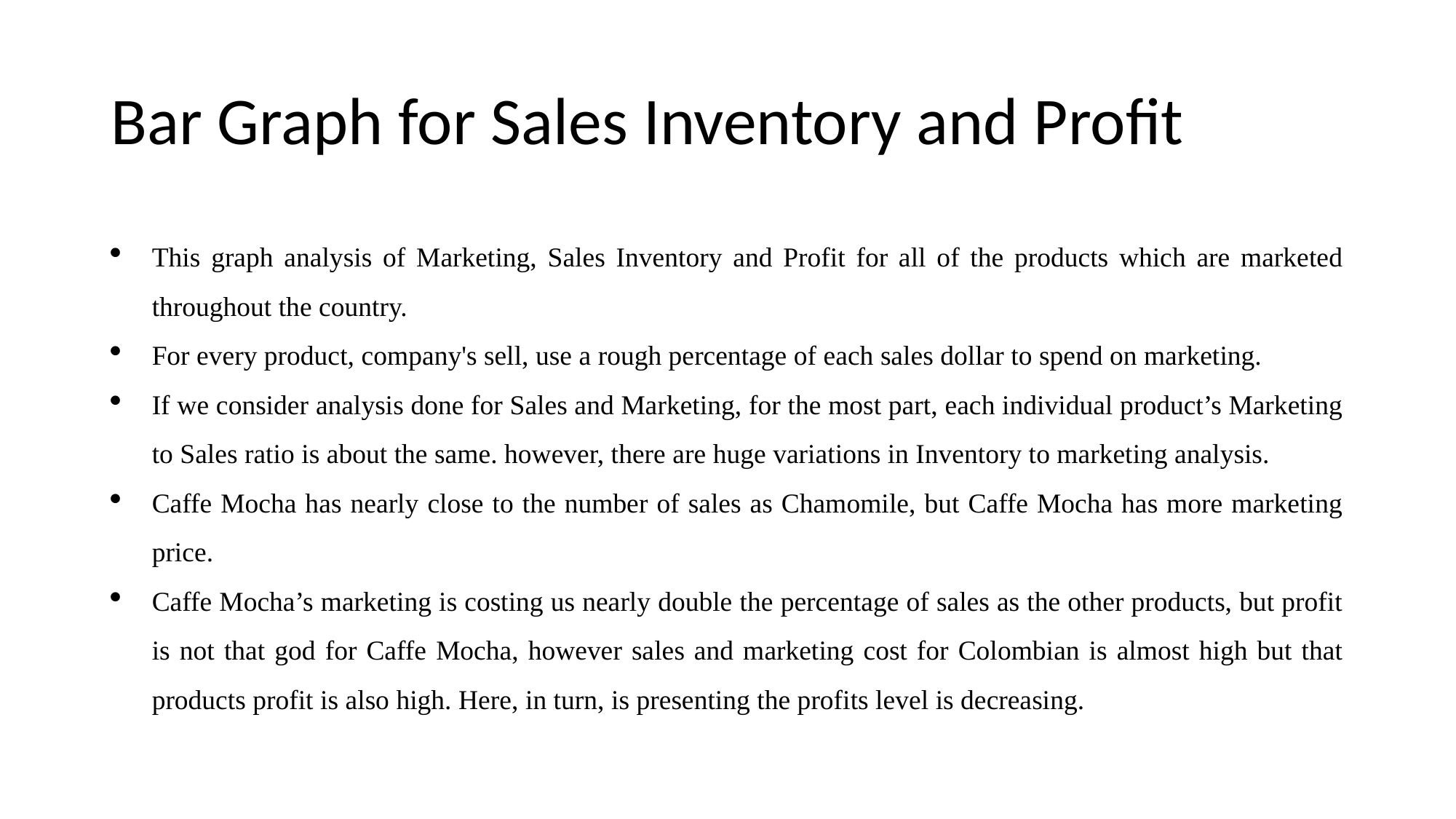

# Bar Graph for Sales Inventory and Profit
This graph analysis of Marketing, Sales Inventory and Profit for all of the products which are marketed throughout the country.
For every product, company's sell, use a rough percentage of each sales dollar to spend on marketing.
If we consider analysis done for Sales and Marketing, for the most part, each individual product’s Marketing to Sales ratio is about the same. however, there are huge variations in Inventory to marketing analysis.
Caffe Mocha has nearly close to the number of sales as Chamomile, but Caffe Mocha has more marketing price.
Caffe Mocha’s marketing is costing us nearly double the percentage of sales as the other products, but profit is not that god for Caffe Mocha, however sales and marketing cost for Colombian is almost high but that products profit is also high. Here, in turn, is presenting the profits level is decreasing.